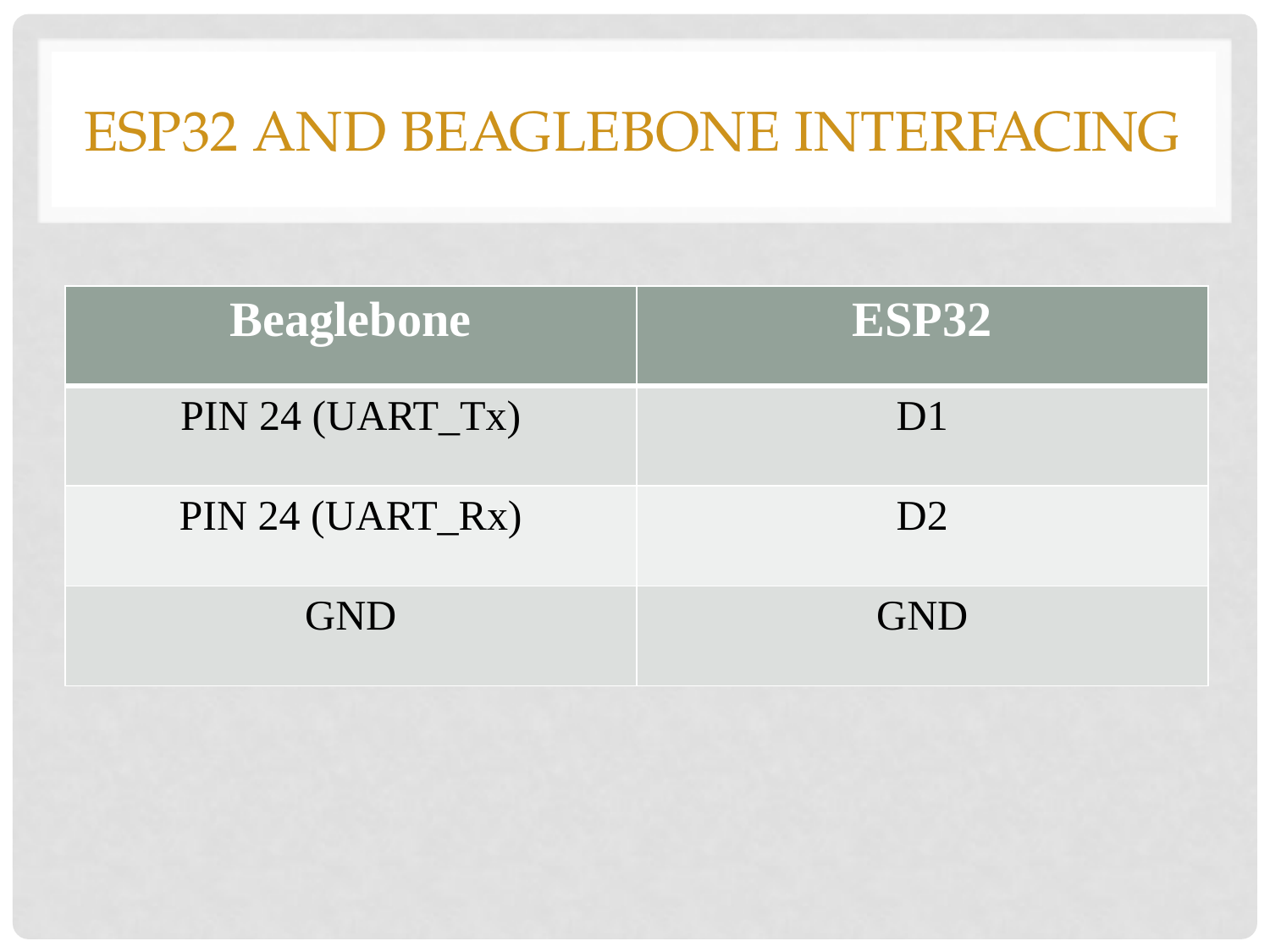

# esp32 and beaglebone interfacing
| Beaglebone | ESP32 |
| --- | --- |
| PIN 24 (UART\_Tx) | D1 |
| PIN 24 (UART\_Rx) | D2 |
| GND | GND |